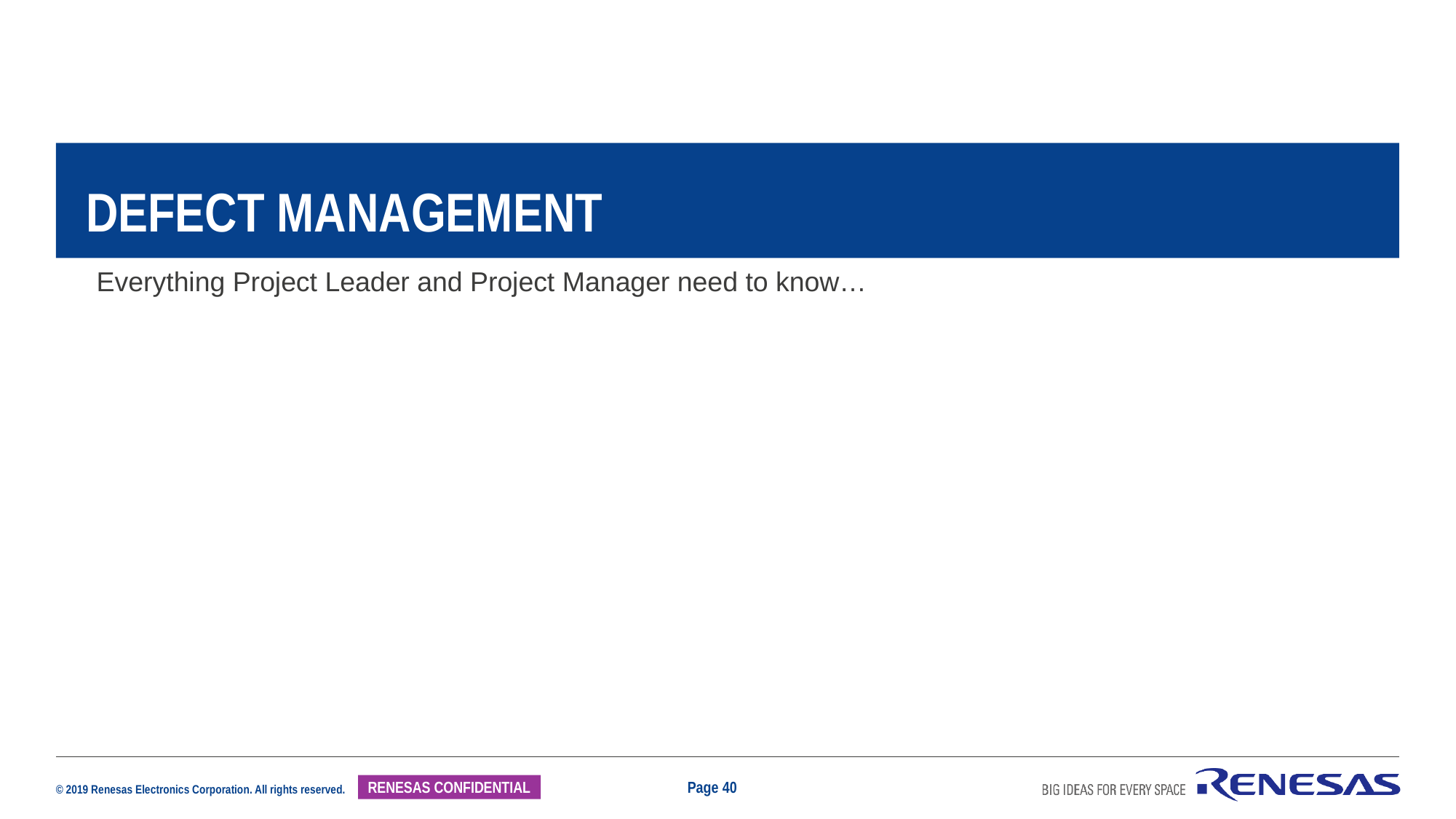

Defect Management
Everything Project Leader and Project Manager need to know…
Page 40